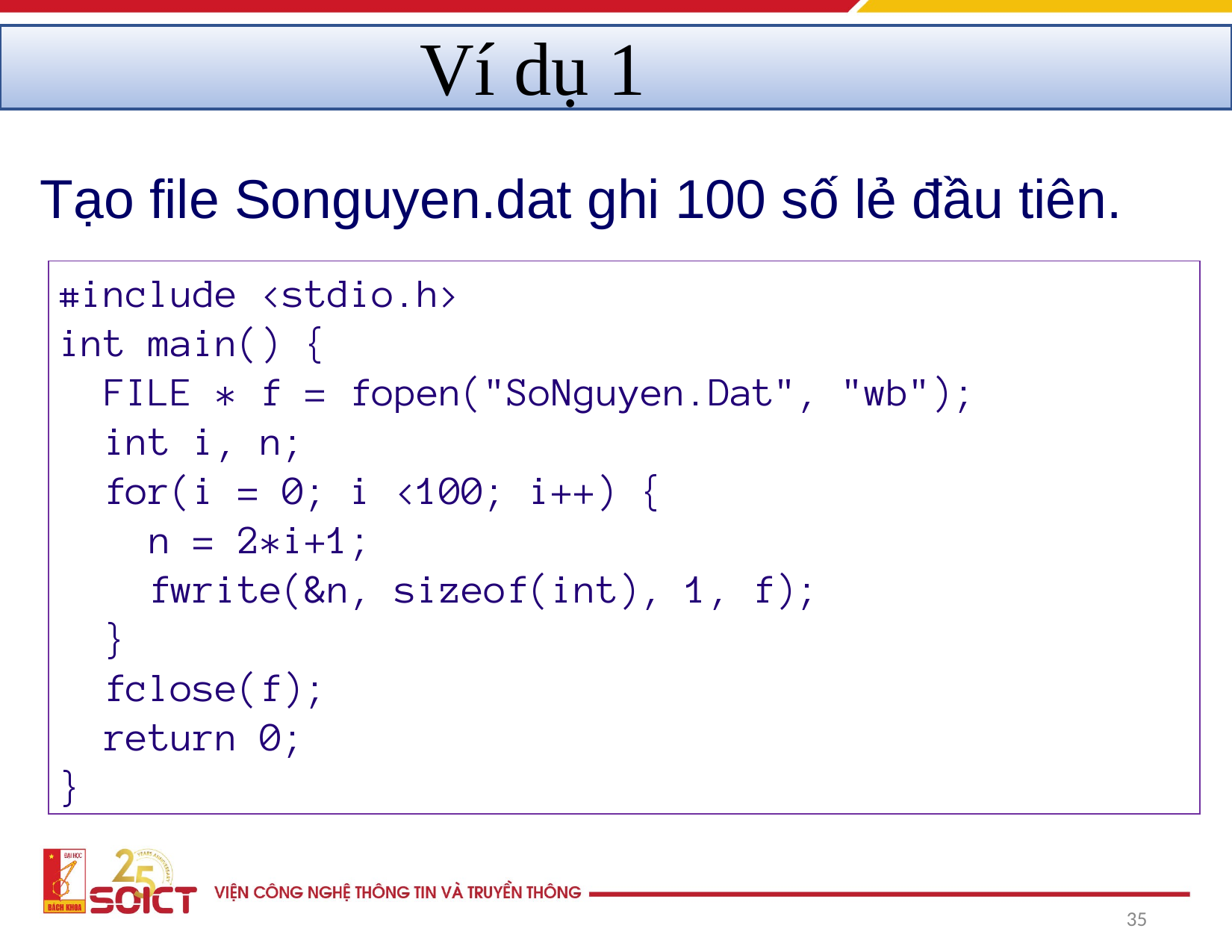

Ví dụ 1
Tạo file Songuyen.dat ghi 100 số lẻ đầu tiên.

#include <stdio.h>
int main() {
  FILE * f = fopen("SoNguyen.Dat", "wb");
  int i, n;
  for(i = 0; i <100; i++) {
    n = 2*i+1;
    fwrite(&n, sizeof(int), 1, f);
  }
  fclose(f);
  return 0;
}
35